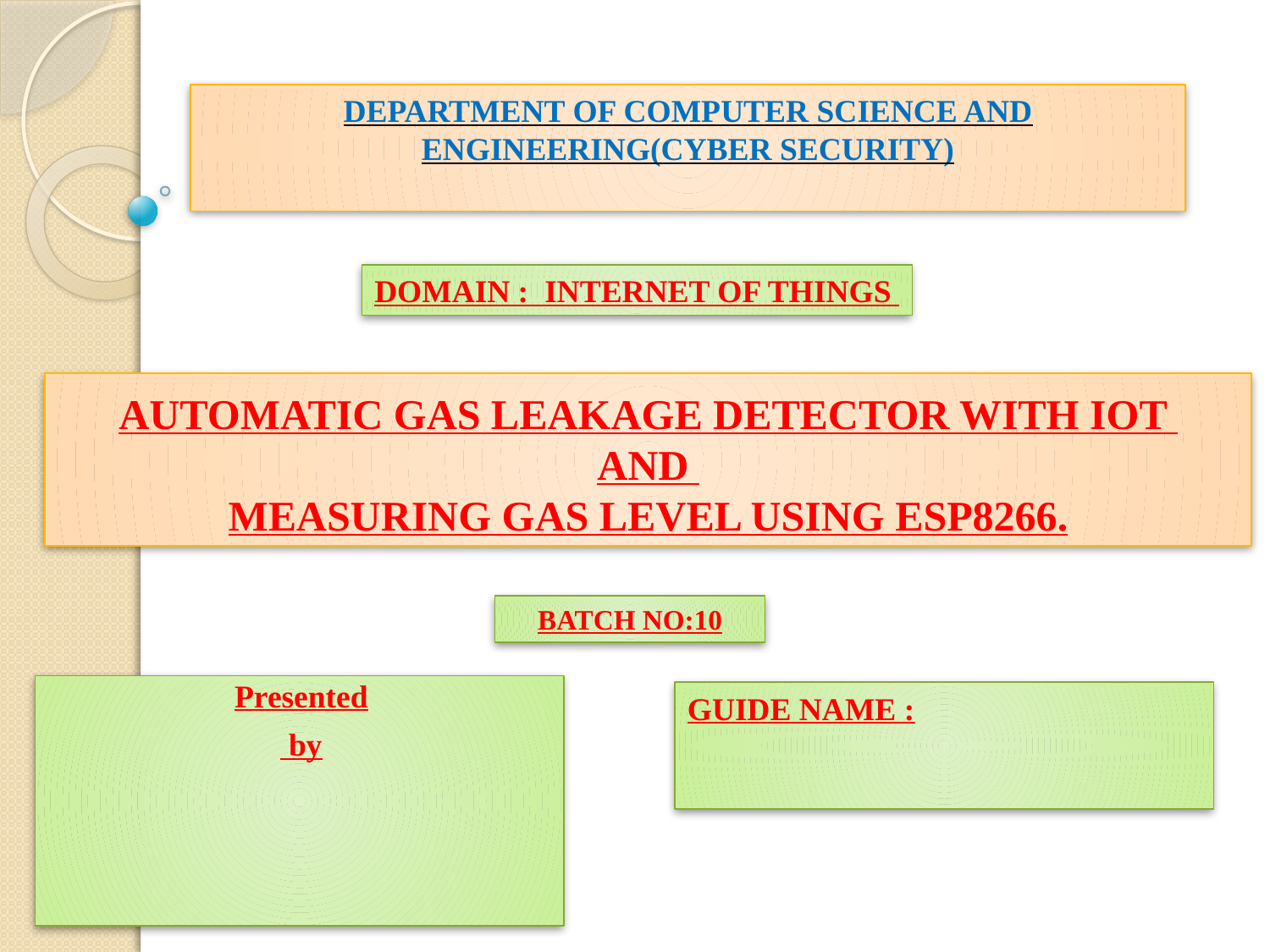

DEPARTMENT OF COMPUTER SCIENCE AND ENGINEERING(CYBER SECURITY)

DOMAIN :  INTERNET OF THINGS
# AUTOMATIC GAS LEAKAGE DETECTOR WITH IOT AND MEASURING GAS LEVEL USING ESP8266.
BATCH NO:10
Presented
 by

GUIDE NAME :